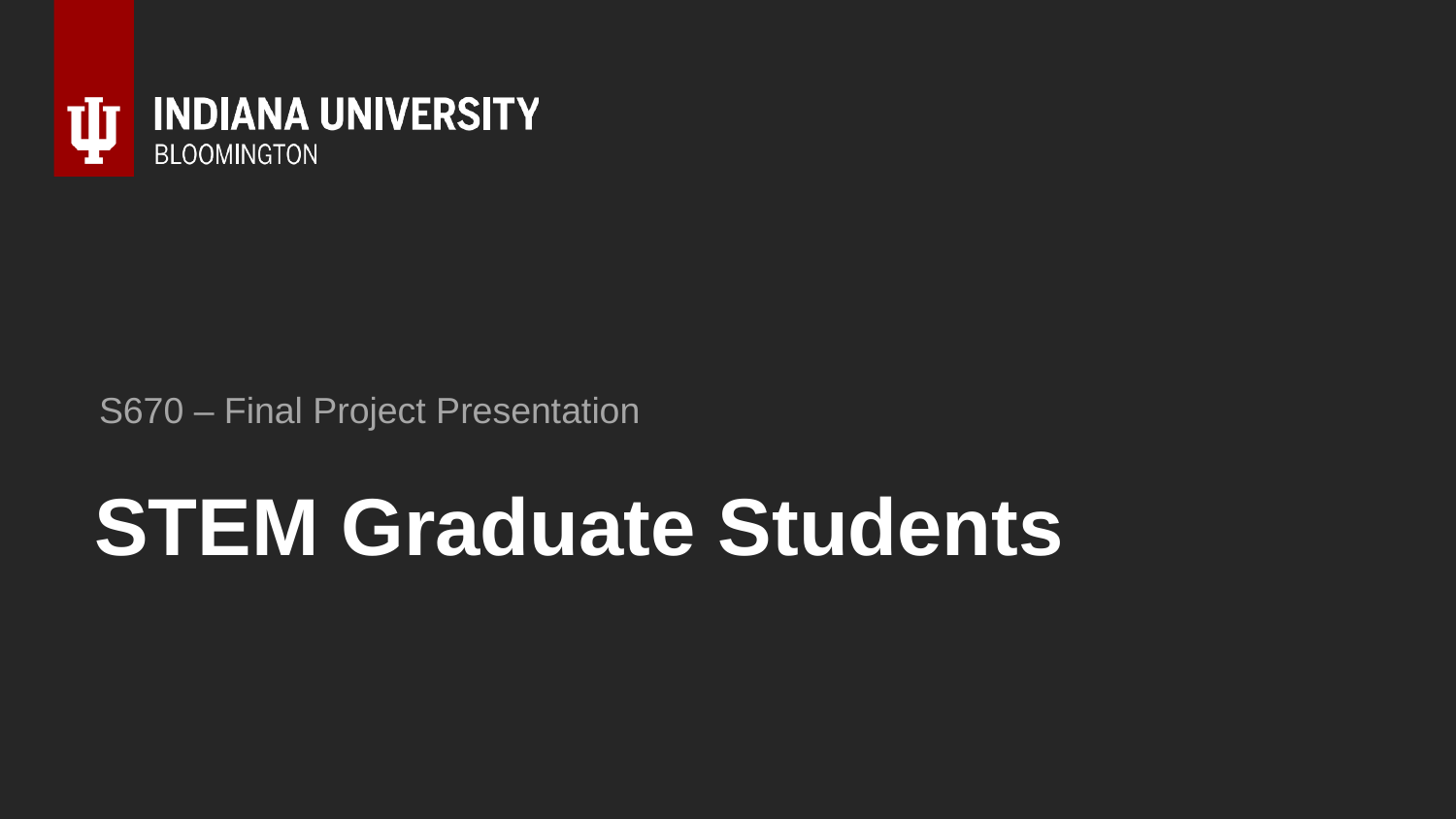

S670 – Final Project Presentation
# STEM Graduate Students